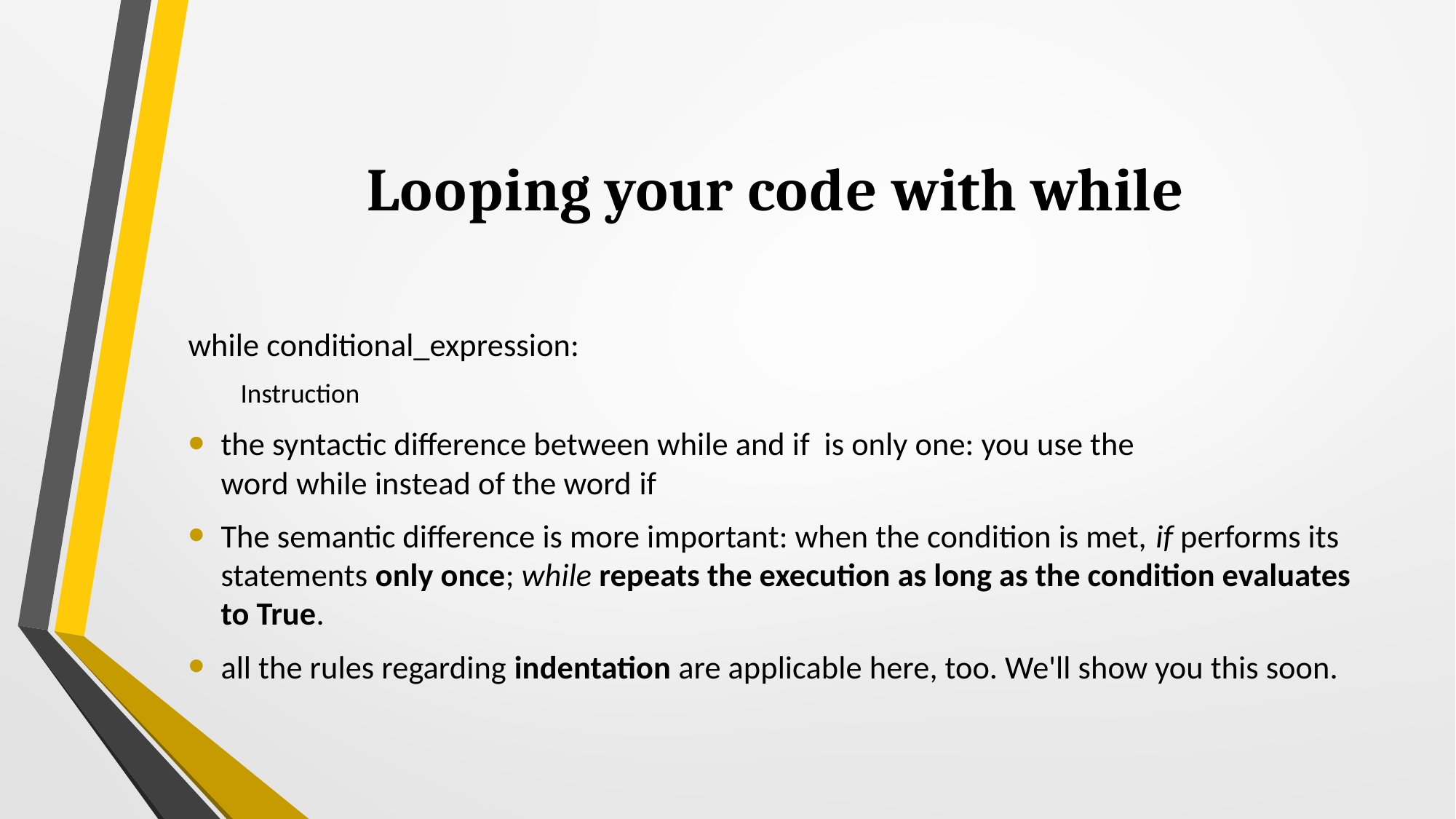

# Looping your code with while
while conditional_expression:
Instruction
the syntactic difference between while and if  is only one: you use the word while instead of the word if
The semantic difference is more important: when the condition is met, if performs its statements only once; while repeats the execution as long as the condition evaluates to True.
all the rules regarding indentation are applicable here, too. We'll show you this soon.